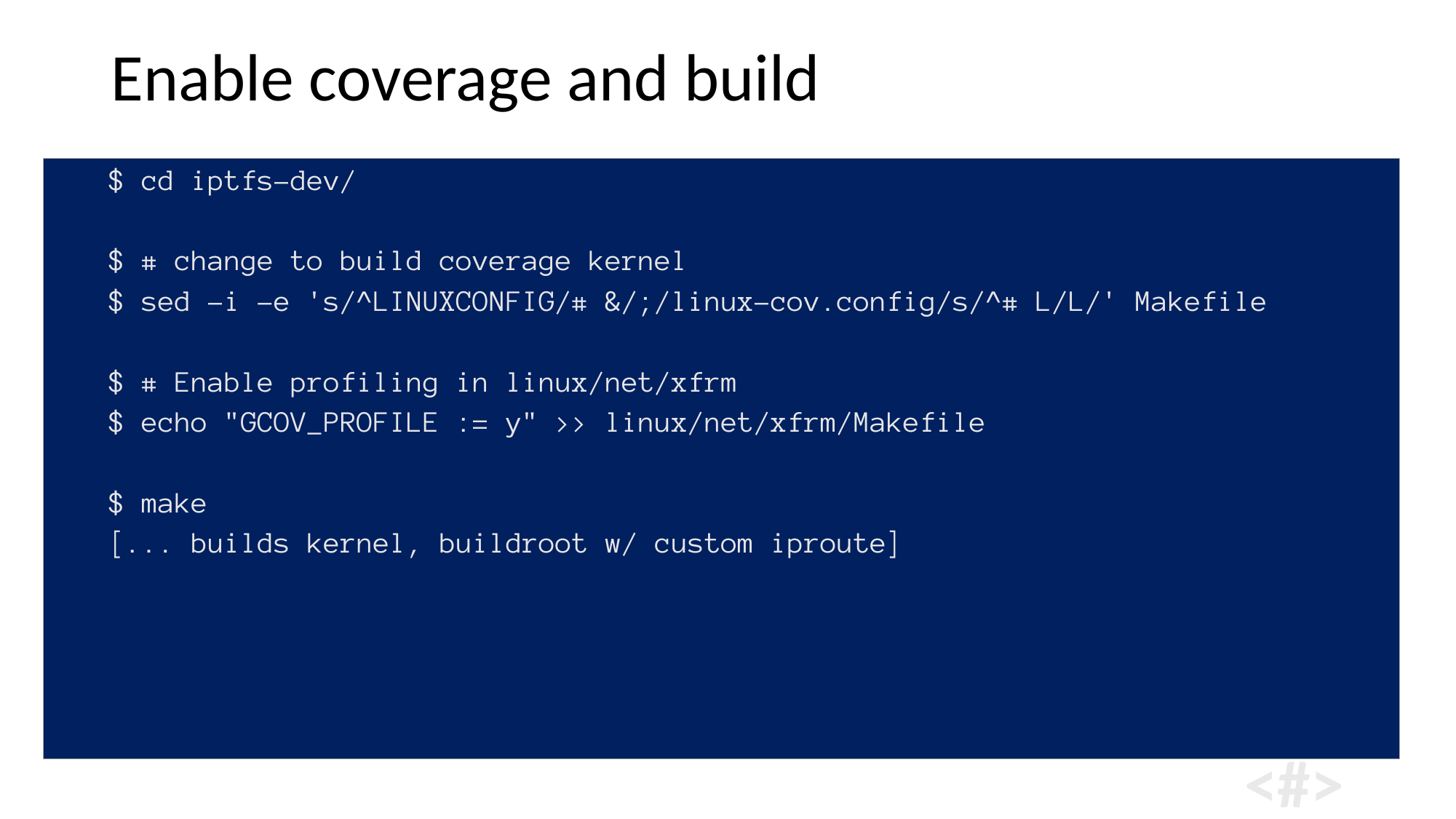

# Enable coverage and build
$ cd iptfs-dev/

$ # change to build coverage kernel
$ sed -i -e 's/^LINUXCONFIG/# &/;/linux-cov.config/s/^# L/L/' Makefile

$ # Enable profiling in linux/net/xfrm
$ echo "GCOV_PROFILE := y" >> linux/net/xfrm/Makefile

$ make
[... builds kernel, buildroot w/ custom iproute]

12